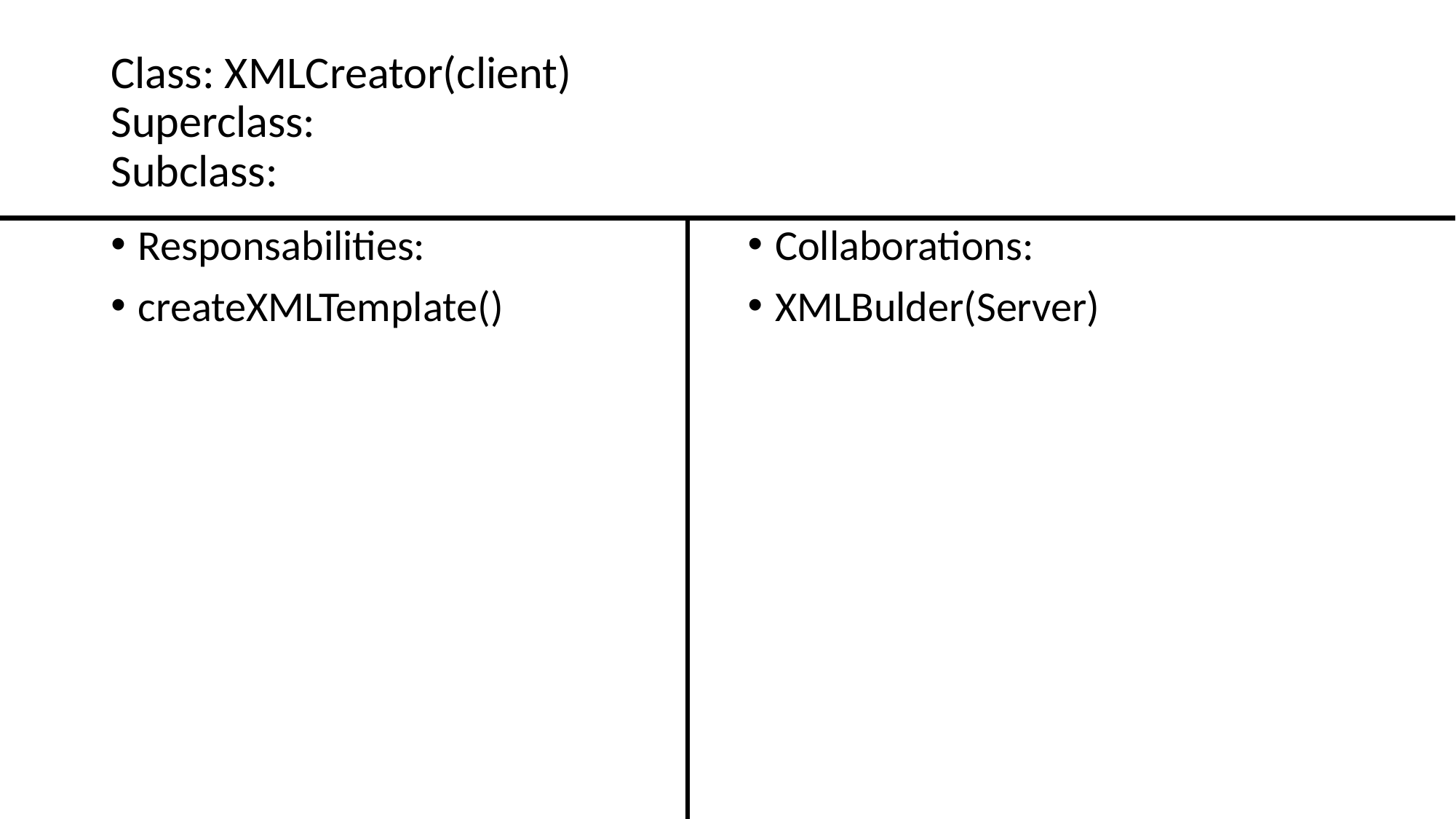

# Class: XMLCreator(client) Superclass: Subclass:
Responsabilities:
createXMLTemplate()

Collaborations:
XMLBulder(Server)